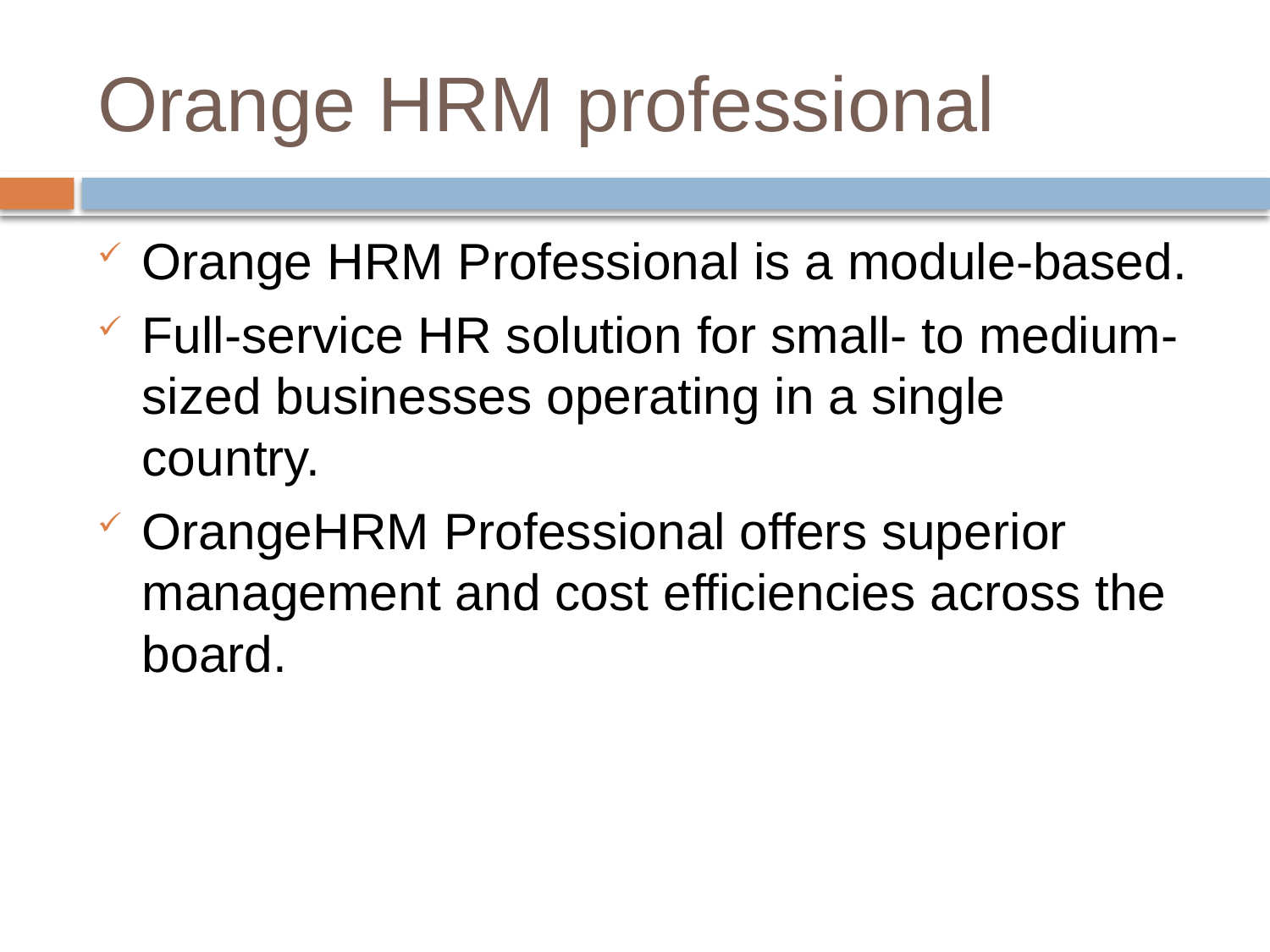

# Orange HRM professional
Orange HRM Professional is a module-based.
Full-service HR solution for small- to medium- sized businesses operating in a single country.
OrangeHRM Professional offers superior management and cost efficiencies across the board.